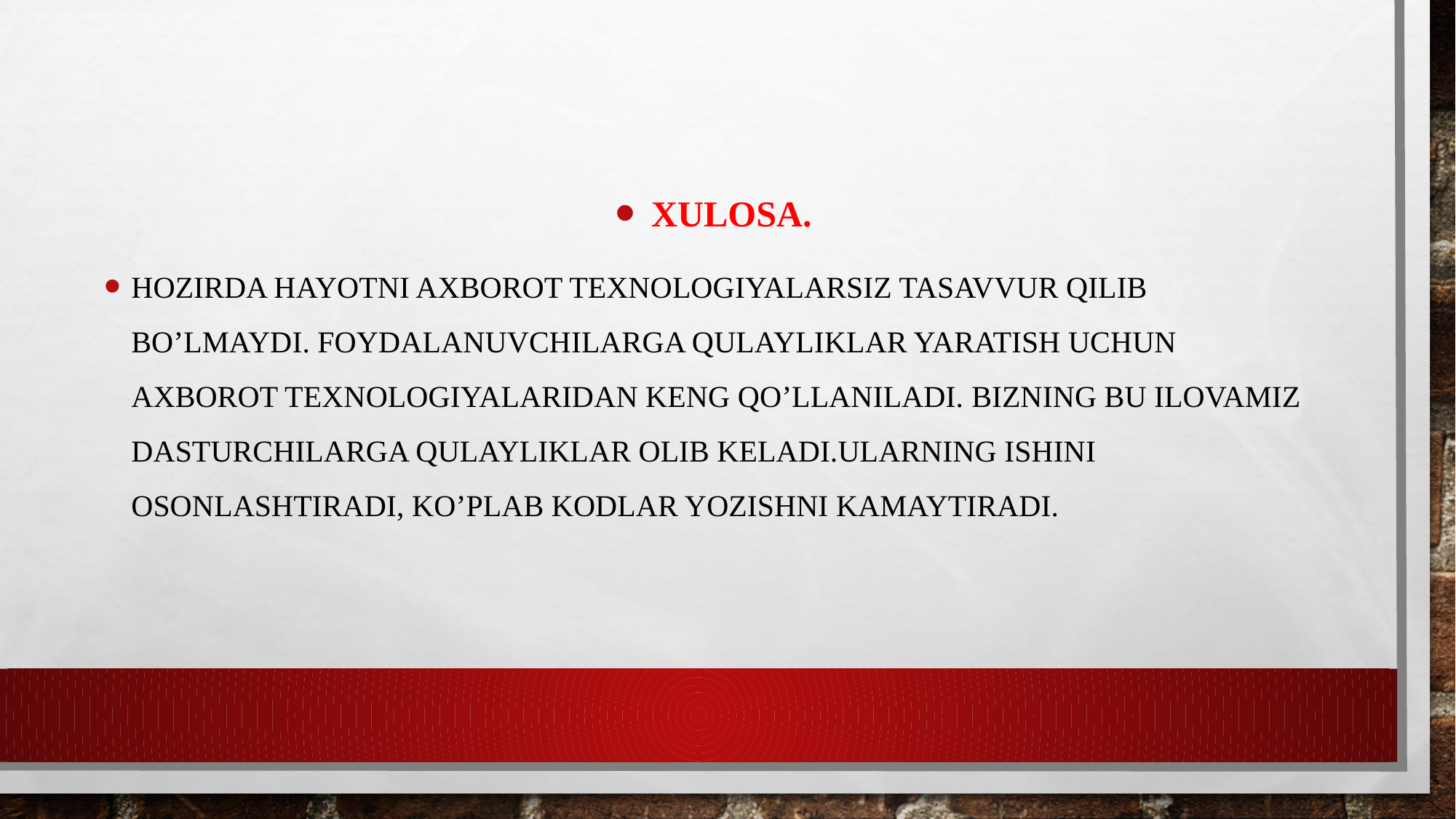

Xulosa.
Hozirda hayotni axborot texnologiyalarsiz tasavvur qilib bo’lmaydi. Foydalanuvchilarga qulayliklar yaratish uchun Axborot texnologiyalaridan keng qo’llaniladi. bizning bu ilovamiz dasturchilarga qulayliklar olib keladi.ularning ishini osonlashtiradi, Ko’plab kodlar yozishni kamaytiradi.